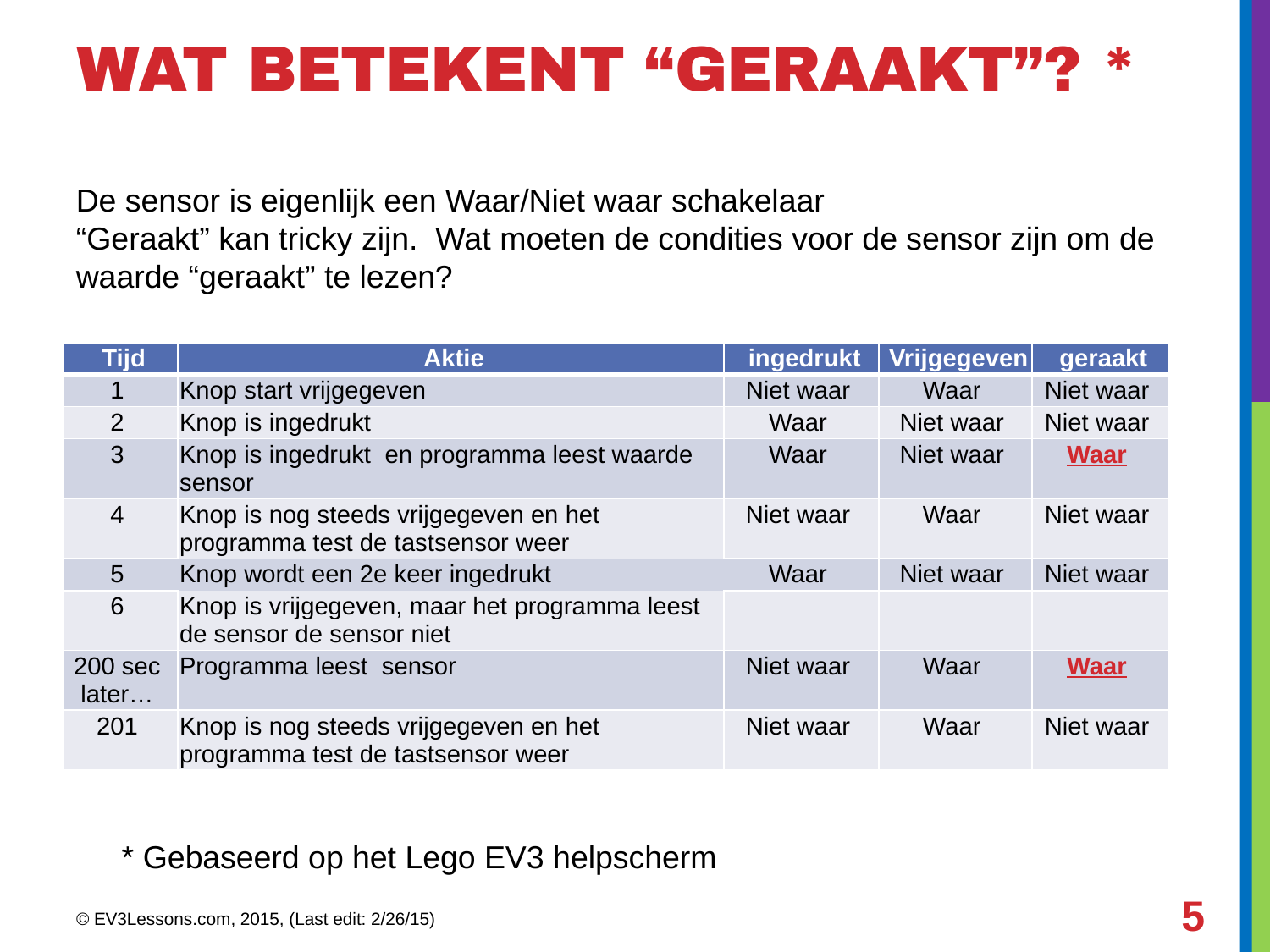

# Wat betekent “geraakt”? *
De sensor is eigenlijk een Waar/Niet waar schakelaar
“Geraakt” kan tricky zijn.  Wat moeten de condities voor de sensor zijn om de waarde “geraakt” te lezen?
| Tijd | Aktie | ingedrukt | Vrijgegeven | geraakt |
| --- | --- | --- | --- | --- |
| 1 | Knop start vrijgegeven | Niet waar | Waar | Niet waar |
| 2 | Knop is ingedrukt | Waar | Niet waar | Niet waar |
| 3 | Knop is ingedrukt en programma leest waarde sensor | Waar | Niet waar | Waar |
| 4 | Knop is nog steeds vrijgegeven en het programma test de tastsensor weer | Niet waar | Waar | Niet waar |
| 5 | Knop wordt een 2e keer ingedrukt | Waar | Niet waar | Niet waar |
| 6 | Knop is vrijgegeven, maar het programma leest de sensor de sensor niet |  |  |  |
| 200 sec later… | Programma leest sensor | Niet waar | Waar | Waar |
| 201 | Knop is nog steeds vrijgegeven en het programma test de tastsensor weer | Niet waar | Waar | Niet waar |
* Gebaseerd op het Lego EV3 helpscherm
5
© EV3Lessons.com, 2015, (Last edit: 2/26/15)